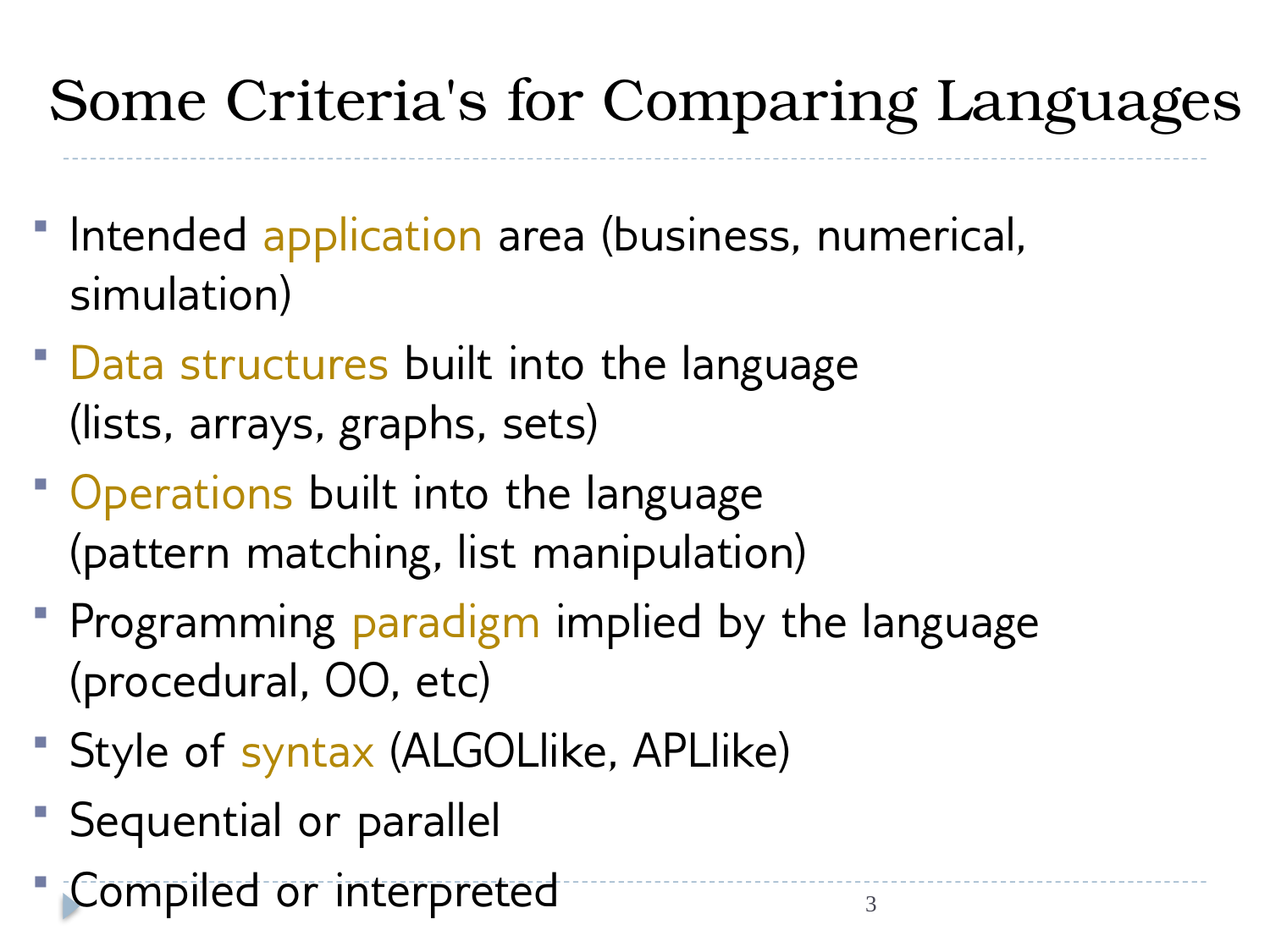

# Some Criteria's for Comparing Languages
Intended application area (business, numerical, simulation)
Data structures built into the language
(lists, arrays, graphs, sets)
Operations built into the language
(pattern matching, list manipulation)
Programming paradigm implied by the language (procedural, OO, etc)
Style of syntax (ALGOL­like, APL­like)
Sequential or parallel
Compiled or interpreted
3